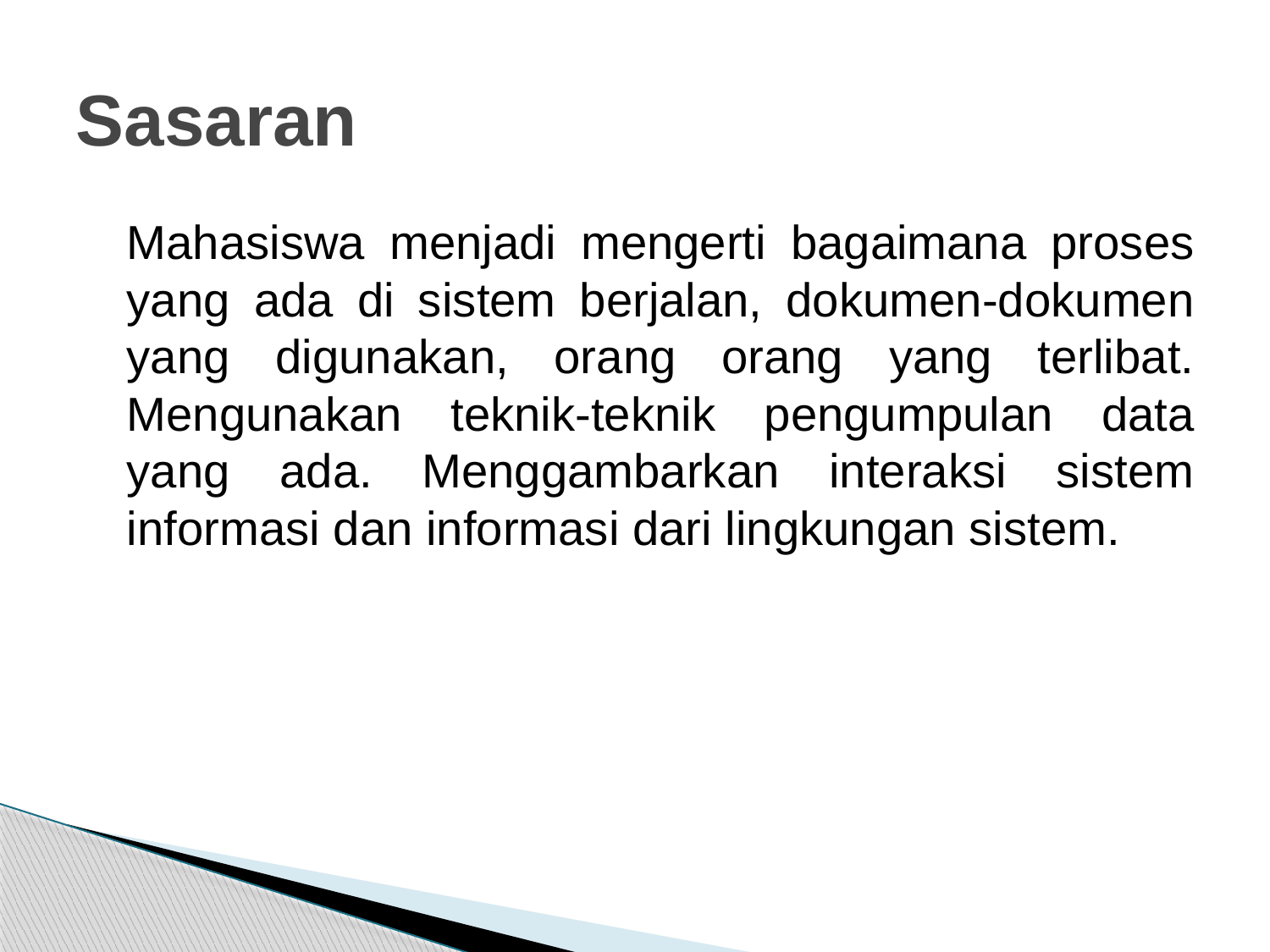

# Sasaran
	Mahasiswa menjadi mengerti bagaimana proses yang ada di sistem berjalan, dokumen-dokumen yang digunakan, orang orang yang terlibat. Mengunakan teknik-teknik pengumpulan data yang ada. Menggambarkan interaksi sistem informasi dan informasi dari lingkungan sistem.